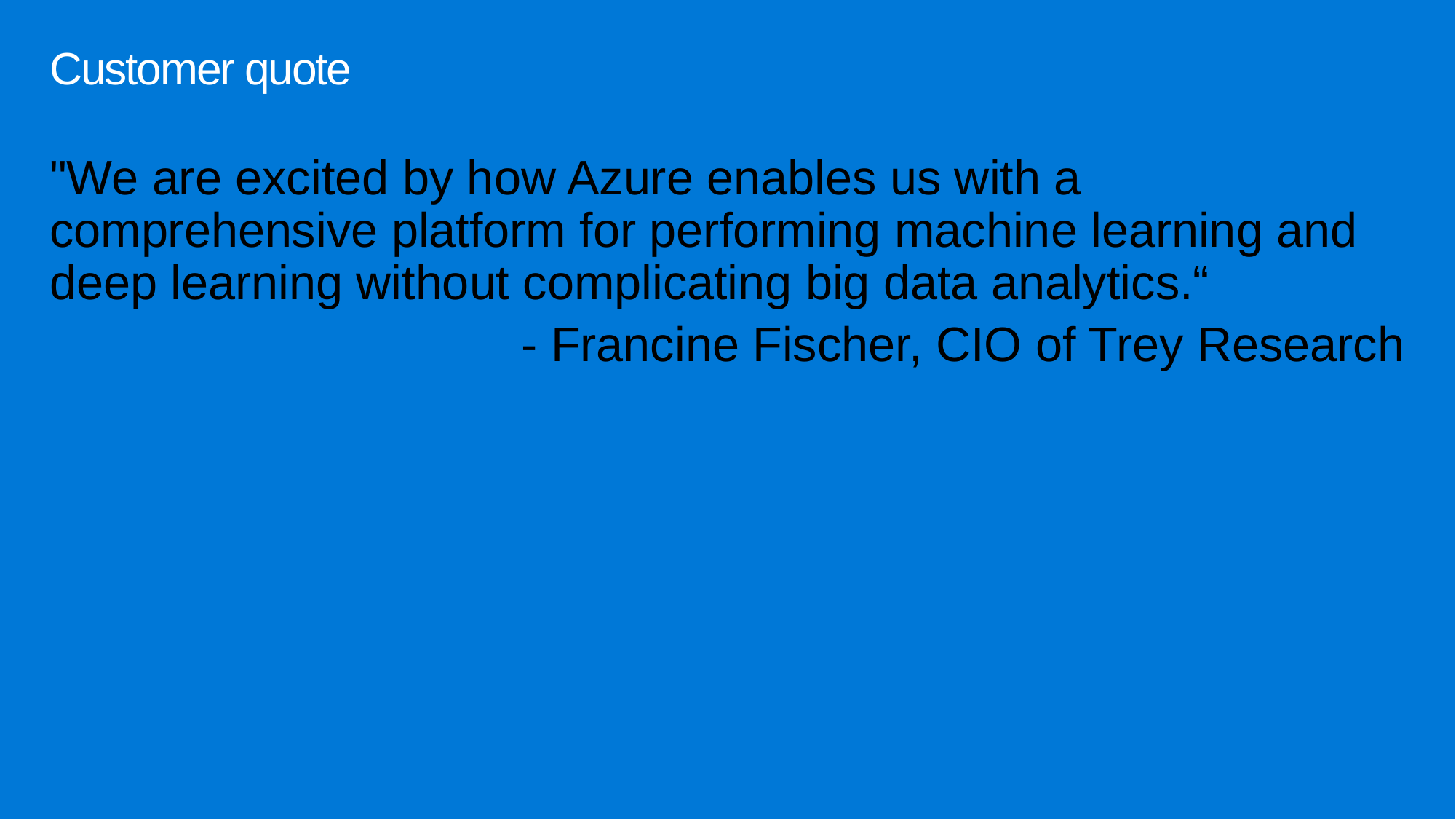

# Customer quote
"We are excited by how Azure enables us with a comprehensive platform for performing machine learning and deep learning without complicating big data analytics.“
- Francine Fischer, CIO of Trey Research